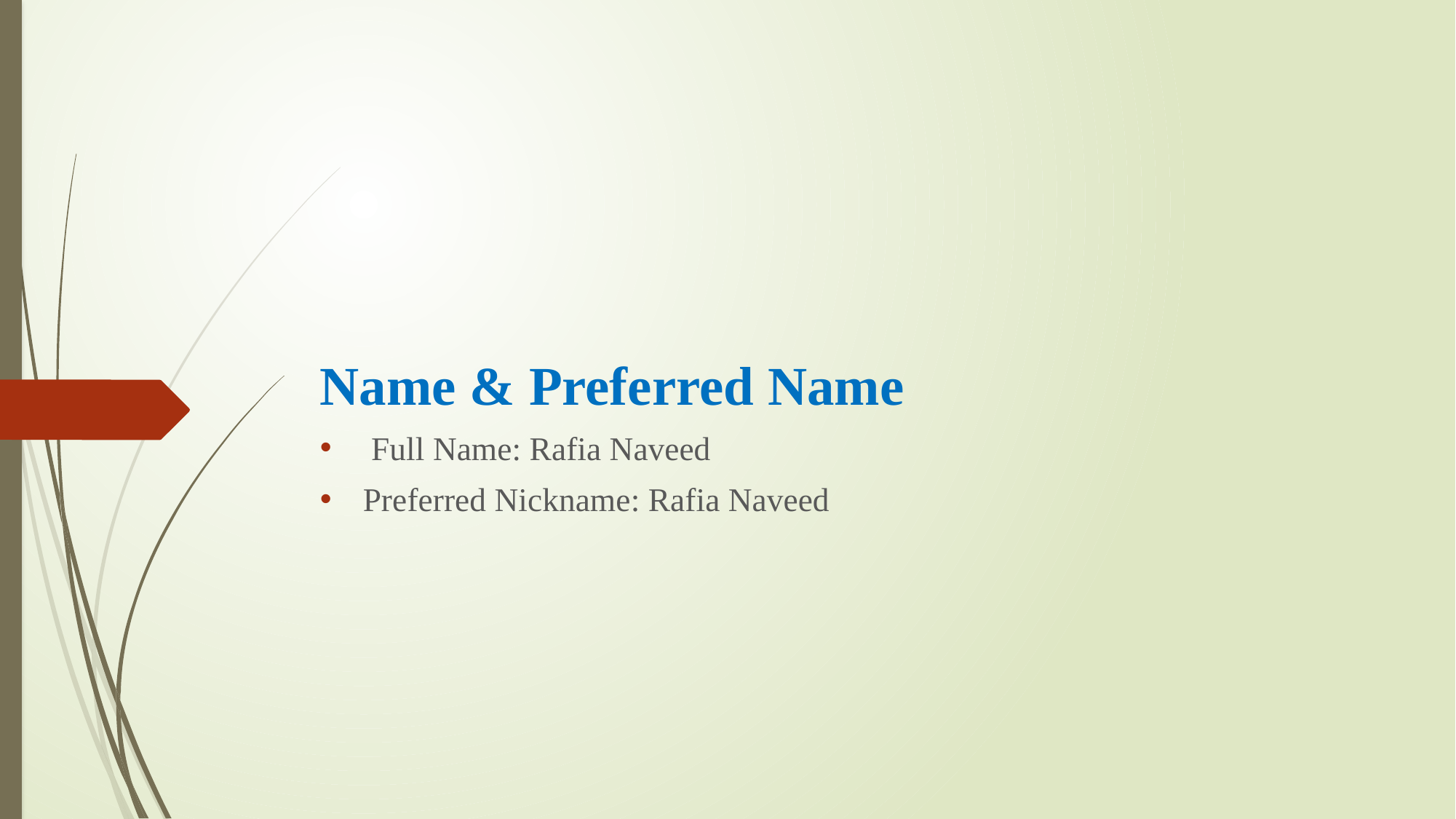

# Name & Preferred Name
  Full Name: Rafia Naveed
 Preferred Nickname: Rafia Naveed